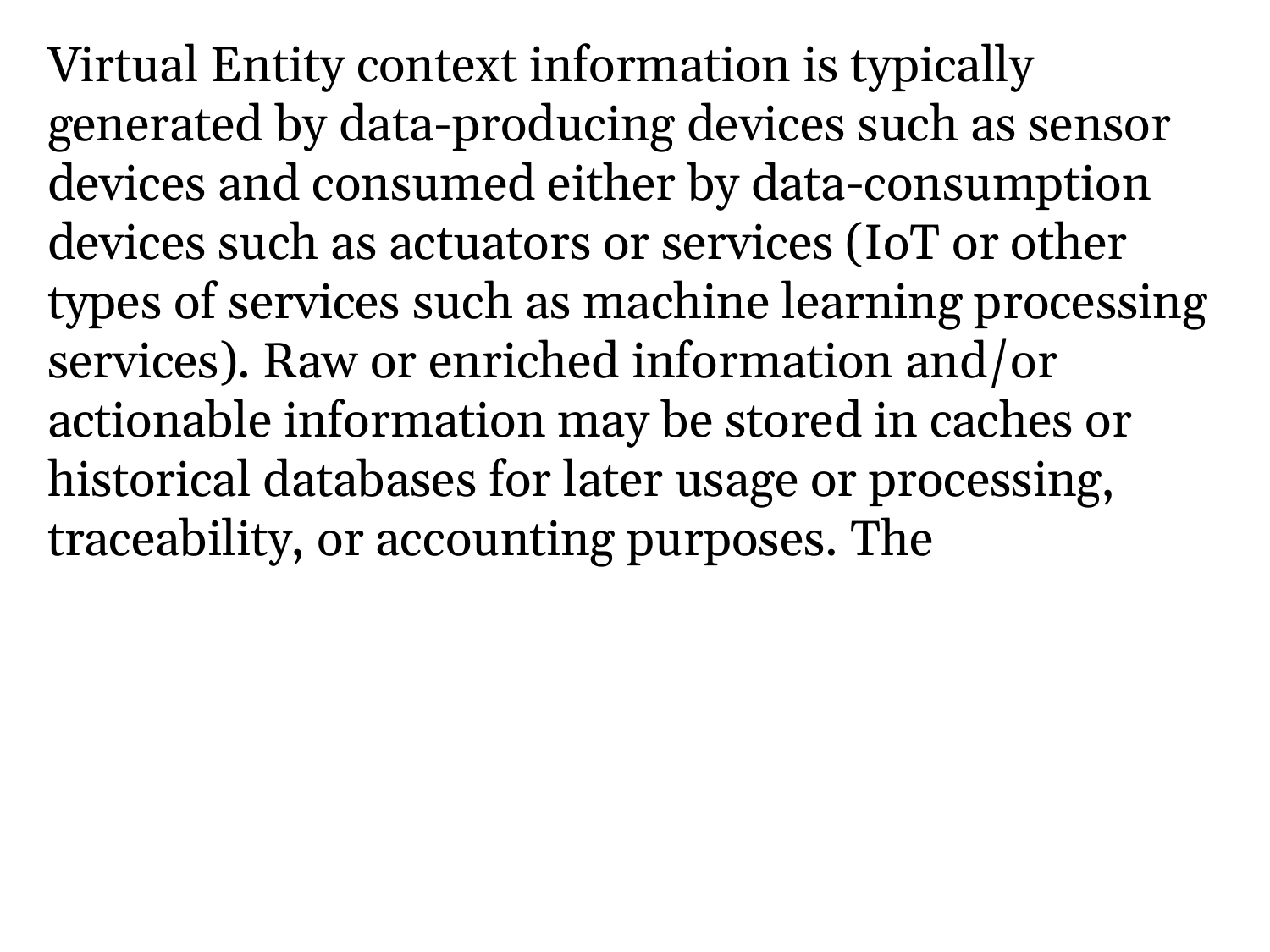

Virtual Entity context information is typically generated by data-producing devices such as sensor devices and consumed either by data-consumption
devices such as actuators or services (IoT or other types of services such as machine learning processing services). Raw or enriched information and/or
actionable information may be stored in caches or historical databases for later usage or processing, traceability, or accounting purposes. The